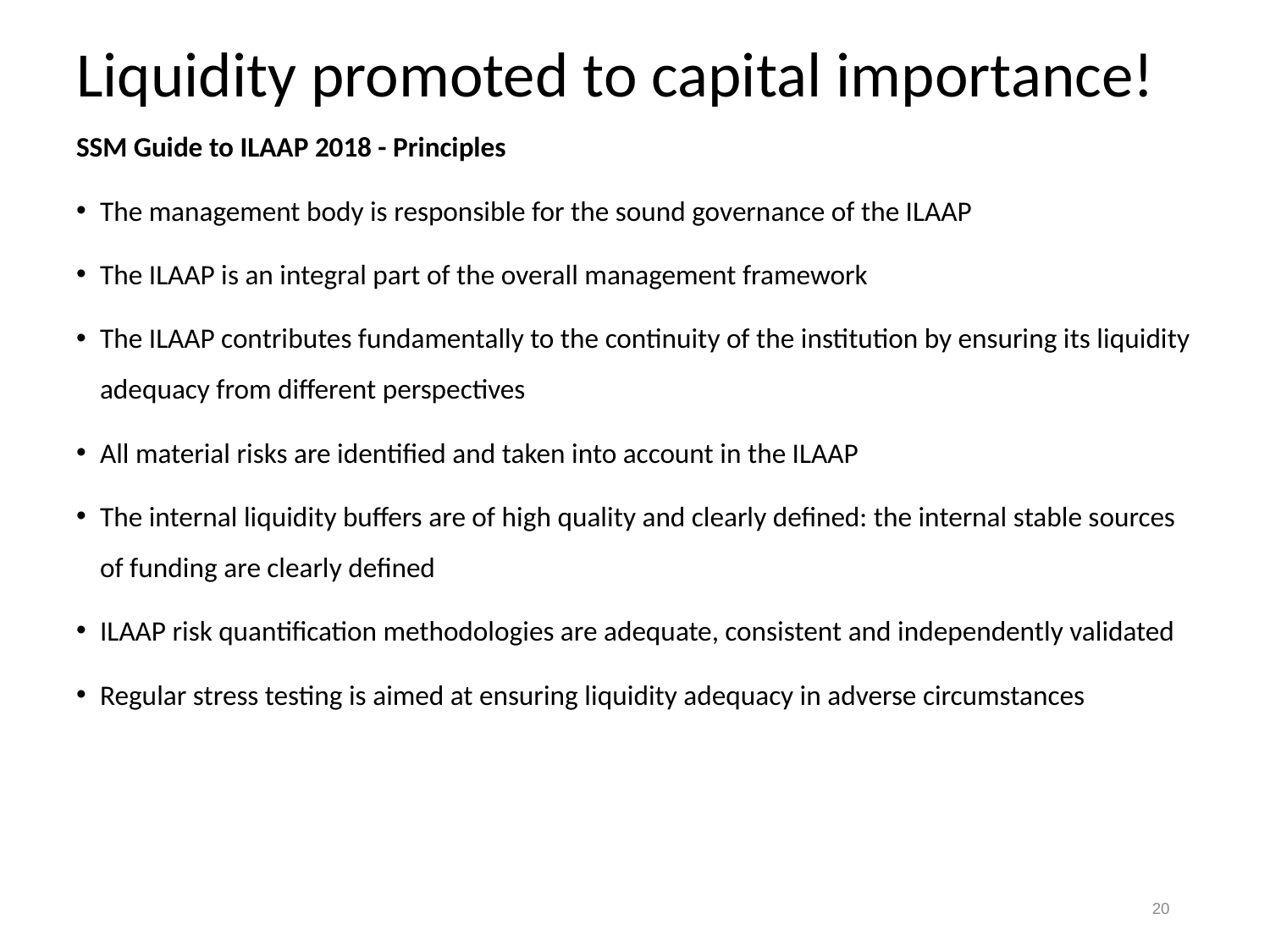

# Liquidity promoted to capital importance!
SSM Guide to ILAAP 2018 - Principles
The management body is responsible for the sound governance of the ILAAP
The ILAAP is an integral part of the overall management framework
The ILAAP contributes fundamentally to the continuity of the institution by ensuring its liquidity adequacy from different perspectives
All material risks are identified and taken into account in the ILAAP
The internal liquidity buffers are of high quality and clearly defined: the internal stable sources of funding are clearly defined
ILAAP risk quantification methodologies are adequate, consistent and independently validated
Regular stress testing is aimed at ensuring liquidity adequacy in adverse circumstances
20